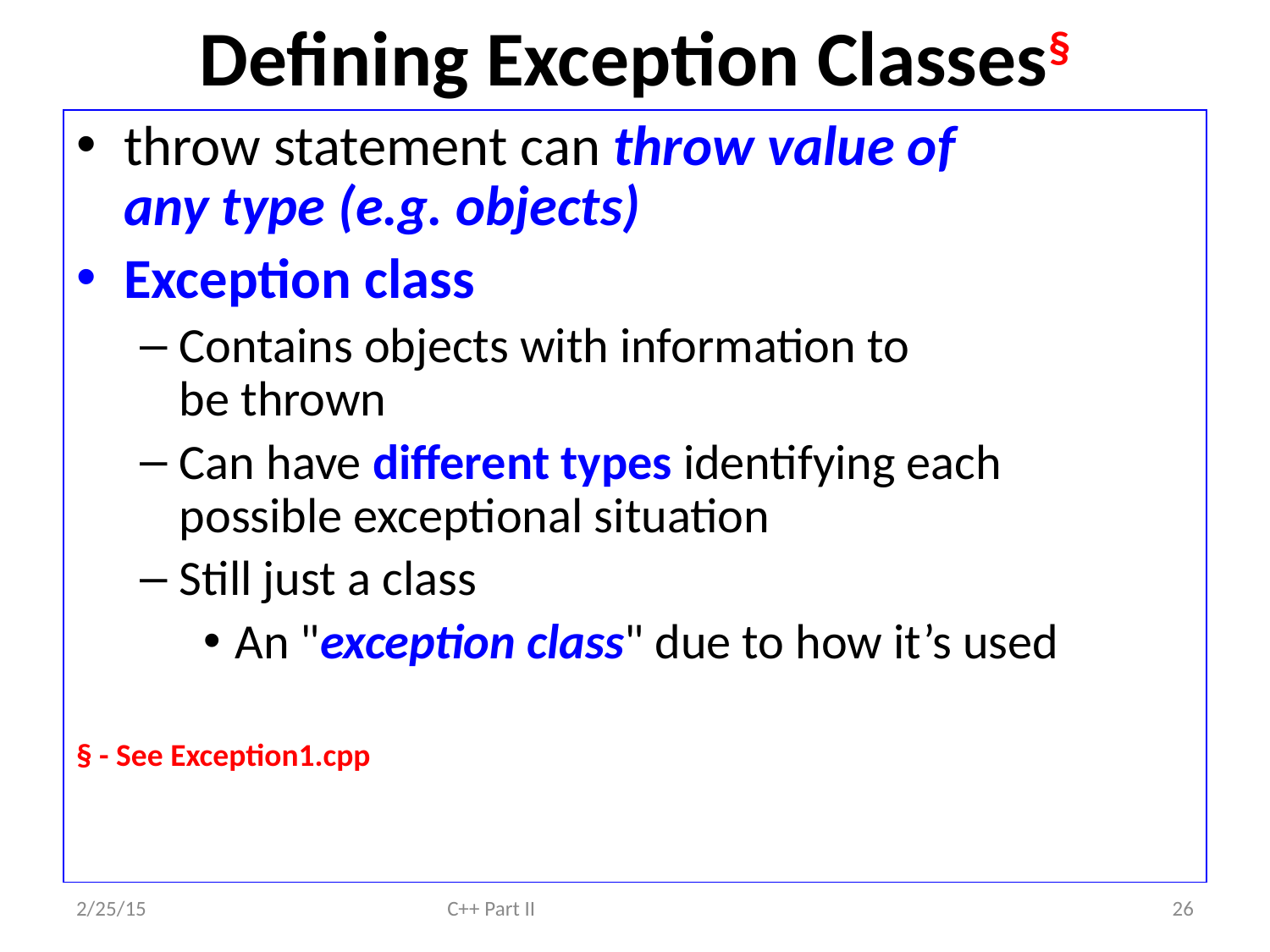

# Defining Exception Classes§
throw statement can throw value of
any type (e.g. objects)
Exception class
Contains objects with information to
be thrown
Can have different types identifying each
possible exceptional situation
Still just a class
An "exception class" due to how it’s used

§ - See Exception1.cpp
2/25/15
C++ Part II
26